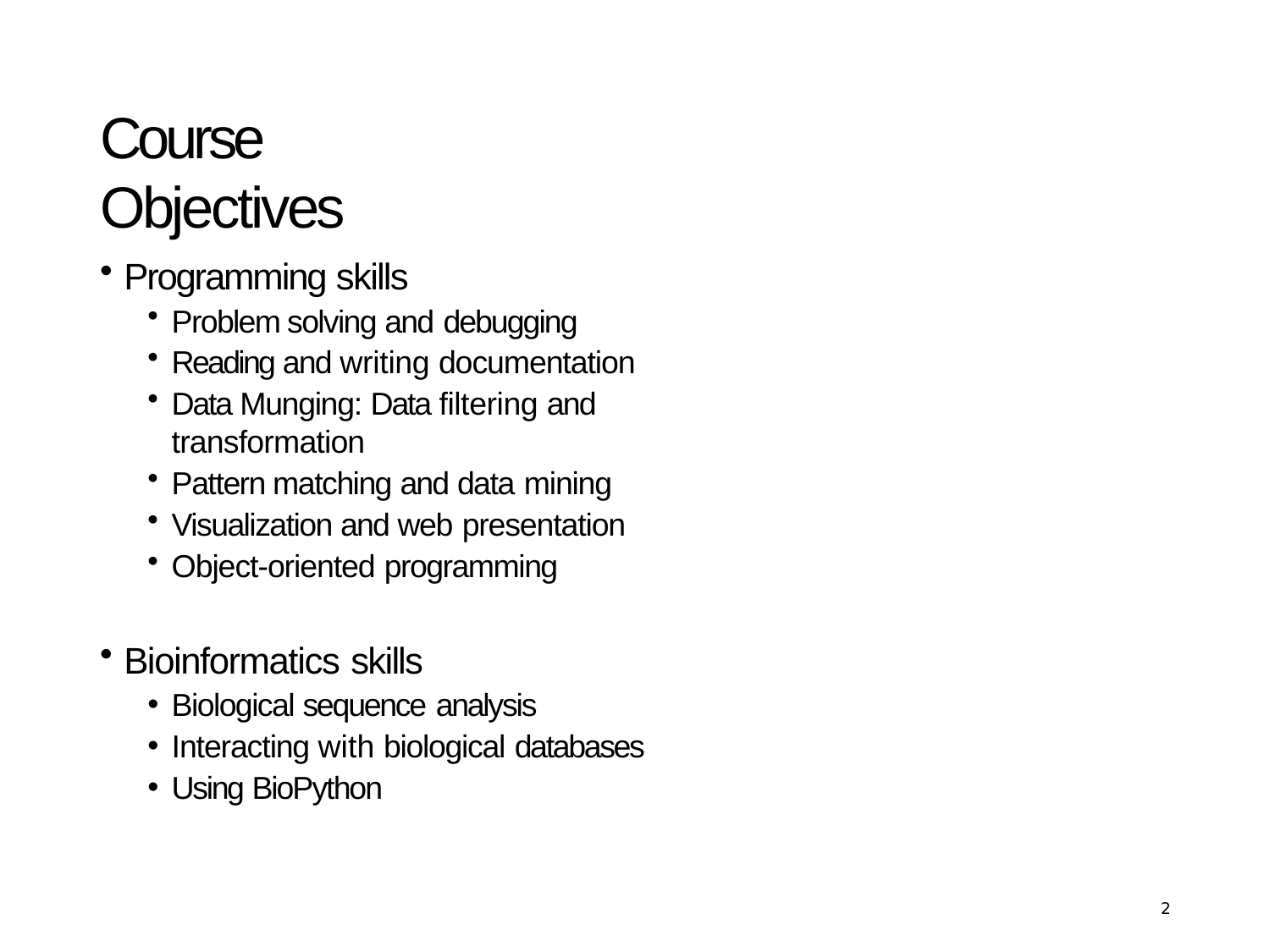

# Course Objectives
Programming skills
Problem solving and debugging
Reading and writing documentation
Data Munging: Data filtering and transformation
Pattern matching and data mining
Visualization and web presentation
Object-oriented programming

Bioinformatics skills
Biological sequence analysis
Interacting with biological databases
Using BioPython
2